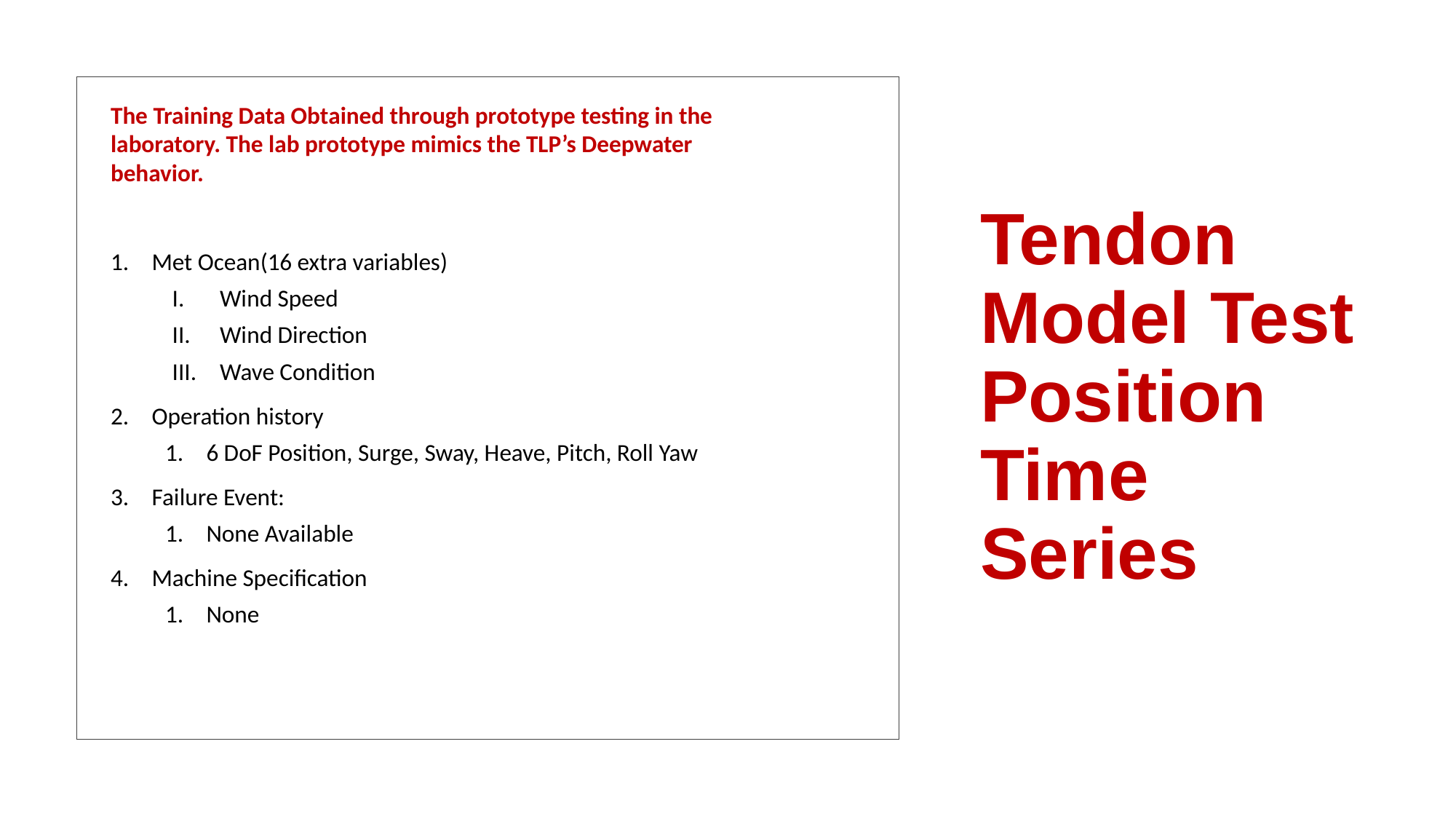

The Training Data Obtained through prototype testing in the laboratory. The lab prototype mimics the TLP’s Deepwater behavior.

Met Ocean(16 extra variables)
Wind Speed
Wind Direction
Wave Condition
Operation history
6 DoF Position, Surge, Sway, Heave, Pitch, Roll Yaw
Failure Event:
None Available
Machine Specification
None

# Tendon Model Test Position Time Series